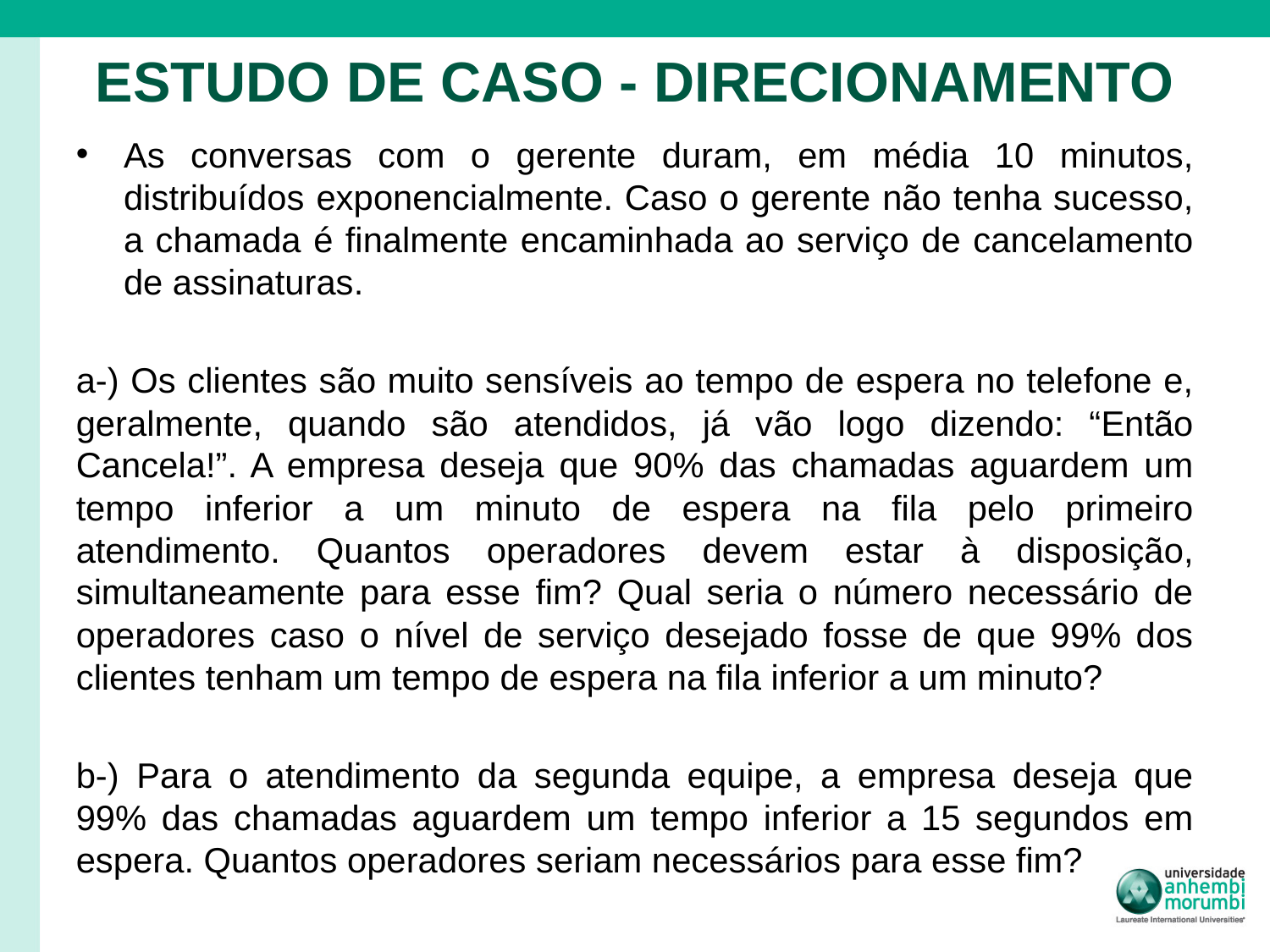

# ESTUDO DE CASO - DIRECIONAMENTO
As conversas com o gerente duram, em média 10 minutos, distribuídos exponencialmente. Caso o gerente não tenha sucesso, a chamada é finalmente encaminhada ao serviço de cancelamento de assinaturas.

a-) Os clientes são muito sensíveis ao tempo de espera no telefone e, geralmente, quando são atendidos, já vão logo dizendo: “Então Cancela!”. A empresa deseja que 90% das chamadas aguardem um tempo inferior a um minuto de espera na fila pelo primeiro atendimento. Quantos operadores devem estar à disposição, simultaneamente para esse fim? Qual seria o número necessário de operadores caso o nível de serviço desejado fosse de que 99% dos clientes tenham um tempo de espera na fila inferior a um minuto?

b-) Para o atendimento da segunda equipe, a empresa deseja que 99% das chamadas aguardem um tempo inferior a 15 segundos em espera. Quantos operadores seriam necessários para esse fim?